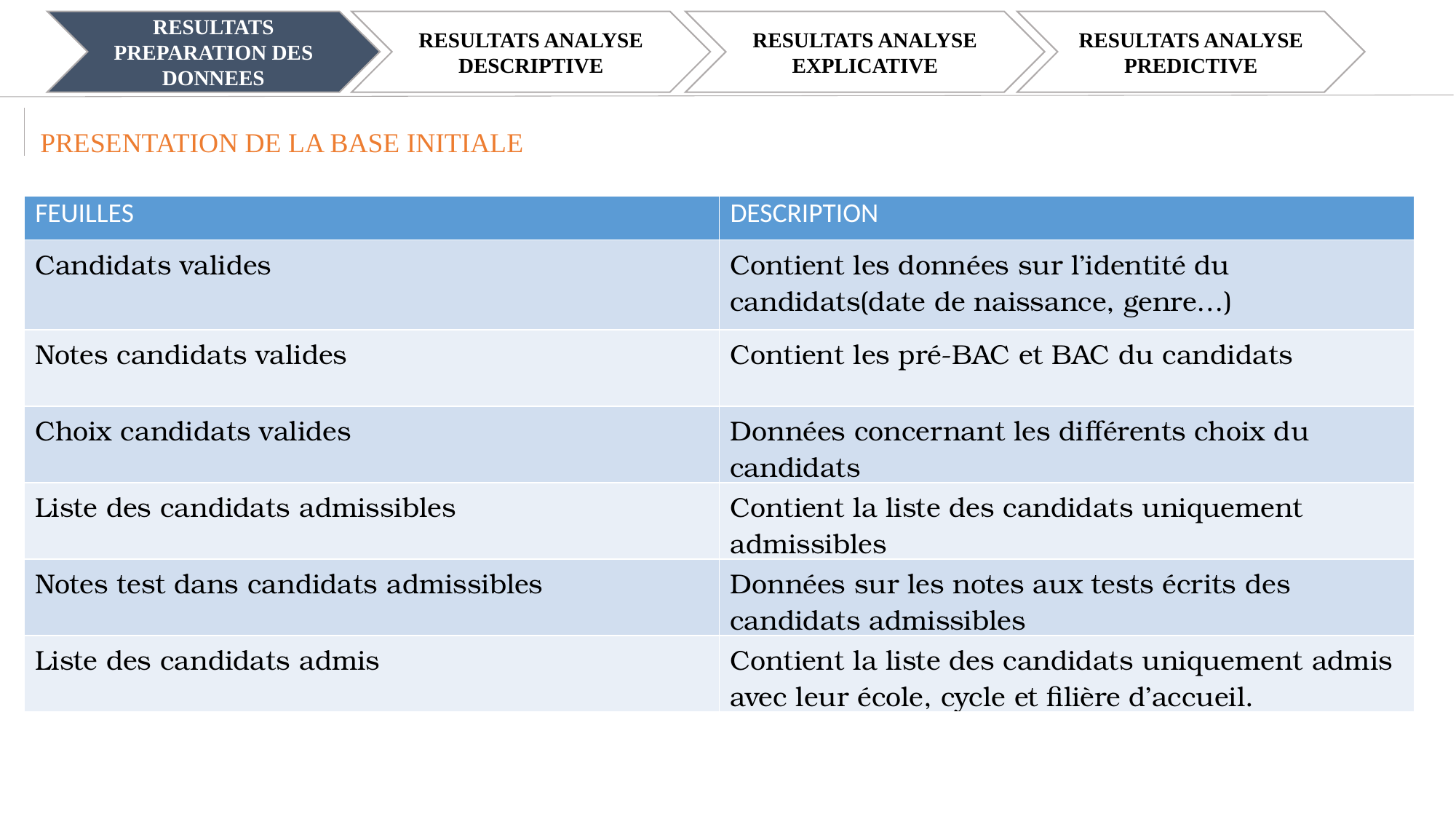

RESULTATS PREPARATION DES DONNEES
RESULTATS ANALYSE DESCRIPTIVE
RESULTATS ANALYSE EXPLICATIVE
RESULTATS ANALYSE PREDICTIVE
PRESENTATION DE LA BASE INITIALE
| FEUILLES | DESCRIPTION |
| --- | --- |
| Candidats valides | Contient les données sur l’identité du candidats(date de naissance, genre…) |
| Notes candidats valides | Contient les pré-BAC et BAC du candidats |
| Choix candidats valides | Données concernant les différents choix du candidats |
| Liste des candidats admissibles | Contient la liste des candidats uniquement admissibles |
| Notes test dans candidats admissibles | Données sur les notes aux tests écrits des candidats admissibles |
| Liste des candidats admis | Contient la liste des candidats uniquement admis avec leur école, cycle et filière d’accueil. |